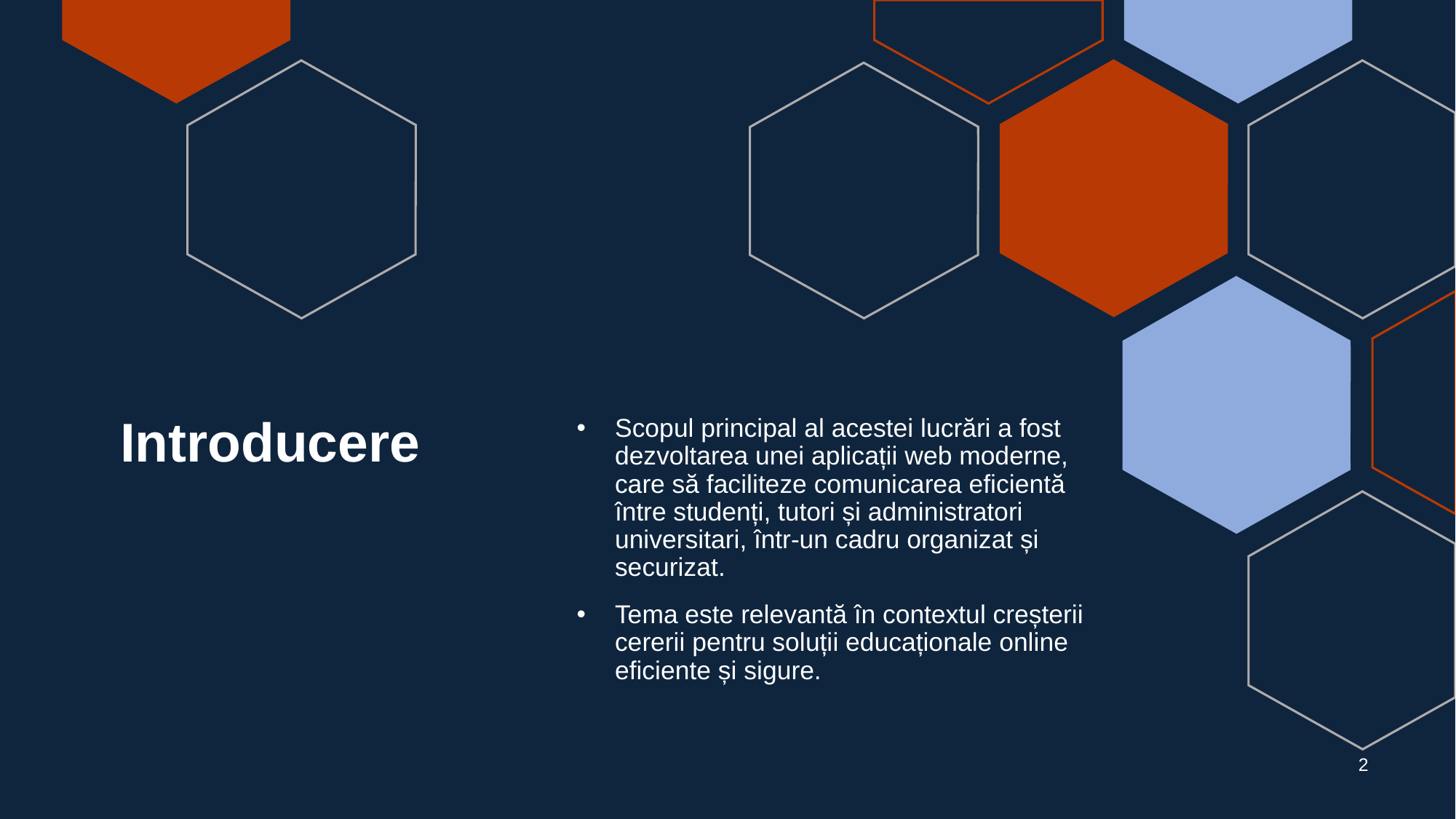

# Introducere
Scopul principal al acestei lucrări a fost dezvoltarea unei aplicații web moderne, care să faciliteze comunicarea eficientă între studenți, tutori și administratori universitari, într-un cadru organizat și securizat.
Tema este relevantă în contextul creșterii cererii pentru soluții educaționale online eficiente și sigure.
2